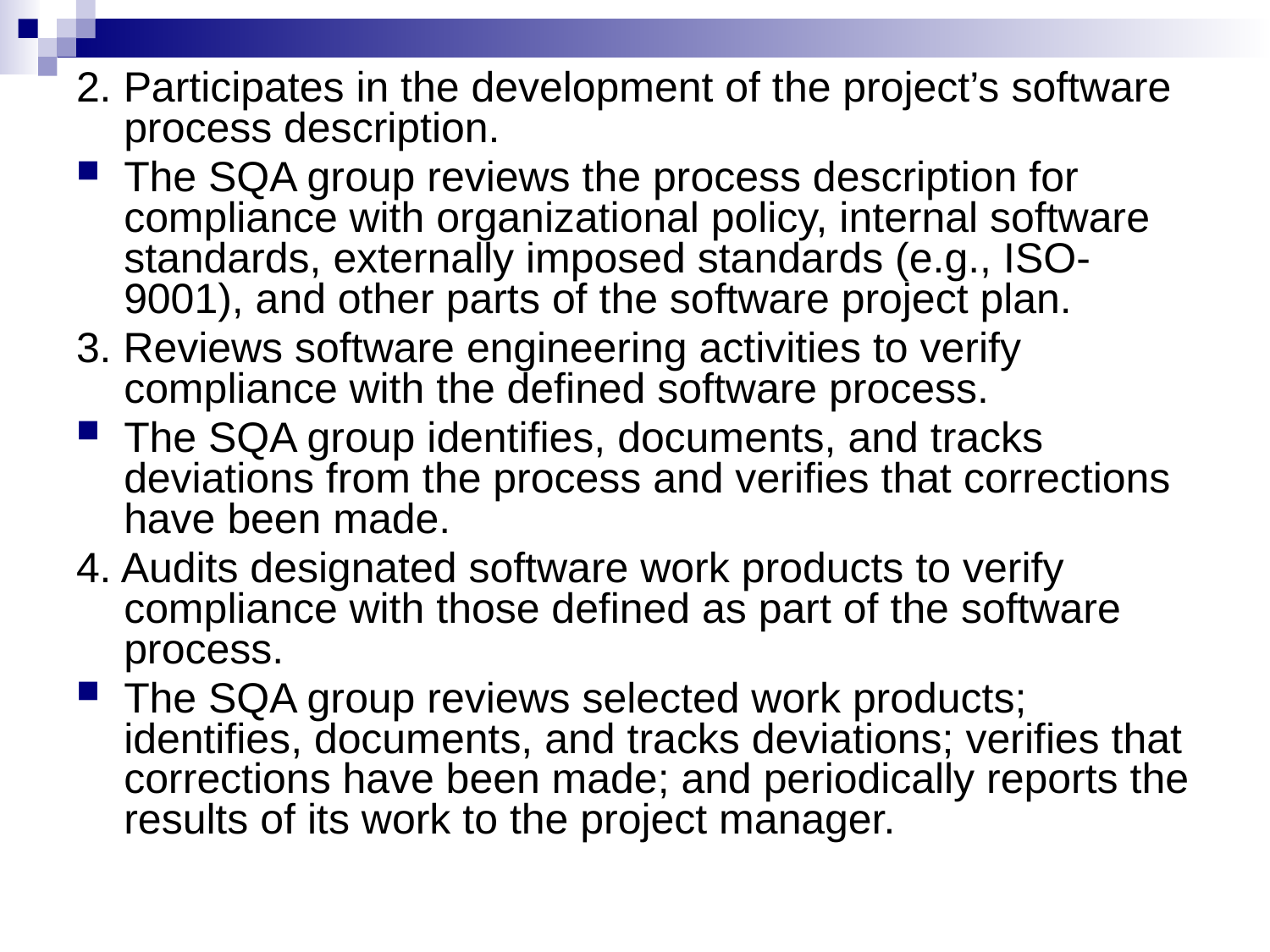

2. Participates in the development of the project’s software process description.
The SQA group reviews the process description for compliance with organizational policy, internal software standards, externally imposed standards (e.g., ISO-9001), and other parts of the software project plan.
3. Reviews software engineering activities to verify compliance with the defined software process.
The SQA group identifies, documents, and tracks deviations from the process and verifies that corrections have been made.
4. Audits designated software work products to verify compliance with those defined as part of the software process.
The SQA group reviews selected work products; identifies, documents, and tracks deviations; verifies that corrections have been made; and periodically reports the results of its work to the project manager.